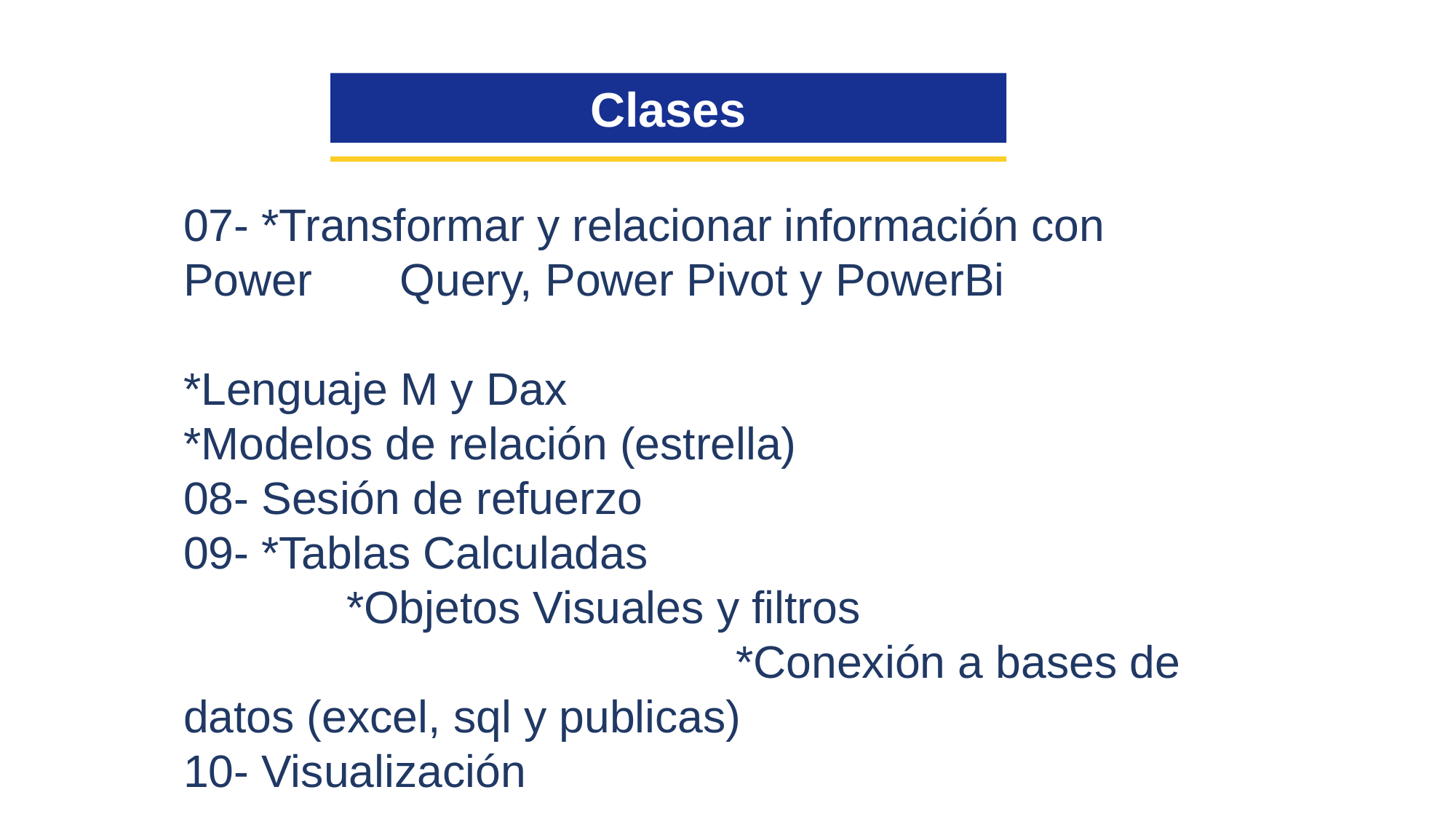

Clases

07- *Transformar y relacionar información con Power       Query, Power Pivot y PowerBi
*Lenguaje M y Dax
*Modelos de relación (estrella)
08- Sesión de refuerzo
09- *Tablas Calculadas                                                         *Objetos Visuales y filtros                                                                        *Conexión a bases de datos (excel, sql y publicas)
10- Visualización